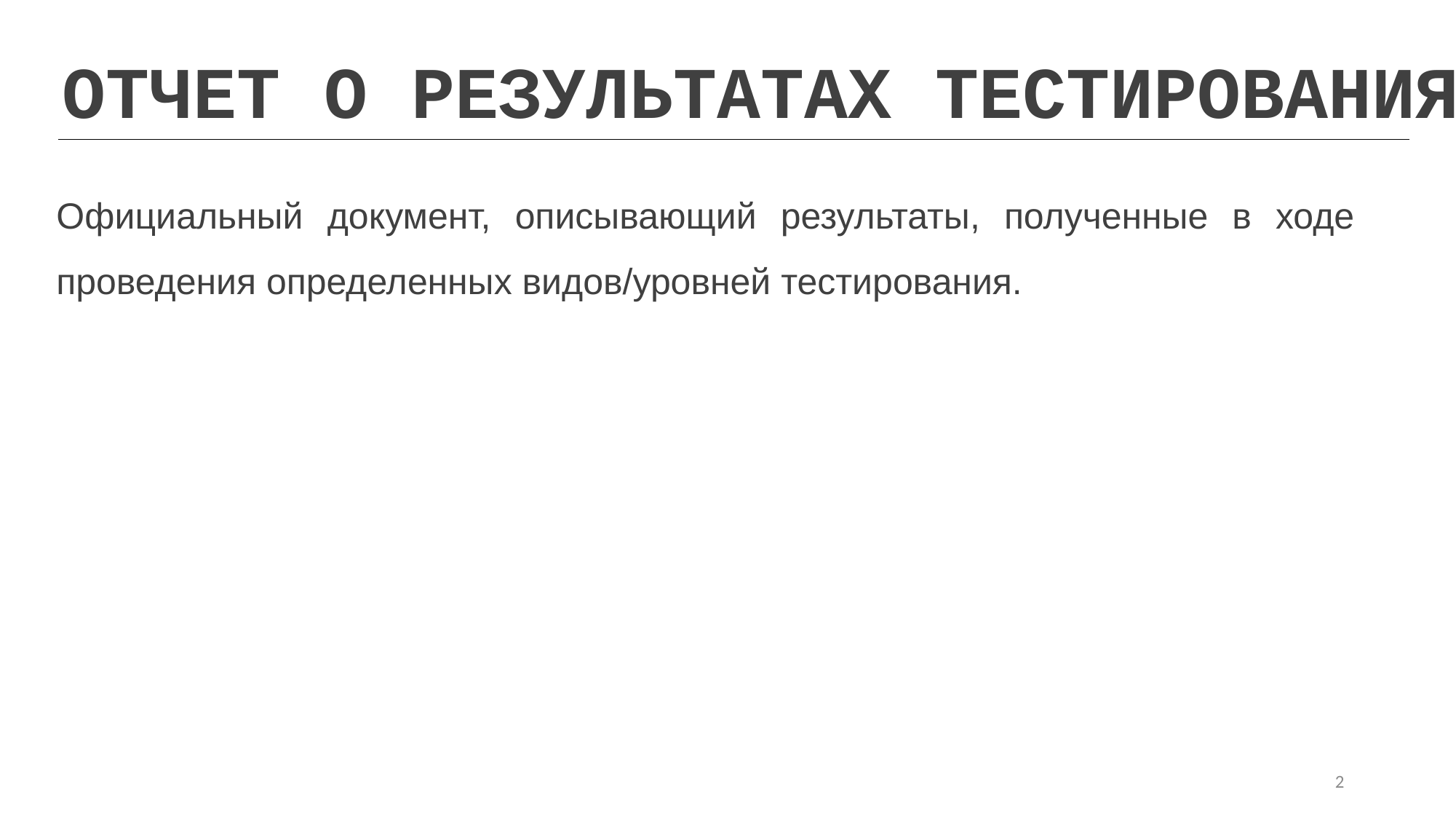

ОТЧЕТ О РЕЗУЛЬТАТАХ ТЕСТИРОВАНИЯ
Официальный документ, описывающий результаты, полученные в ходе проведения определенных видов/уровней тестирования.
2